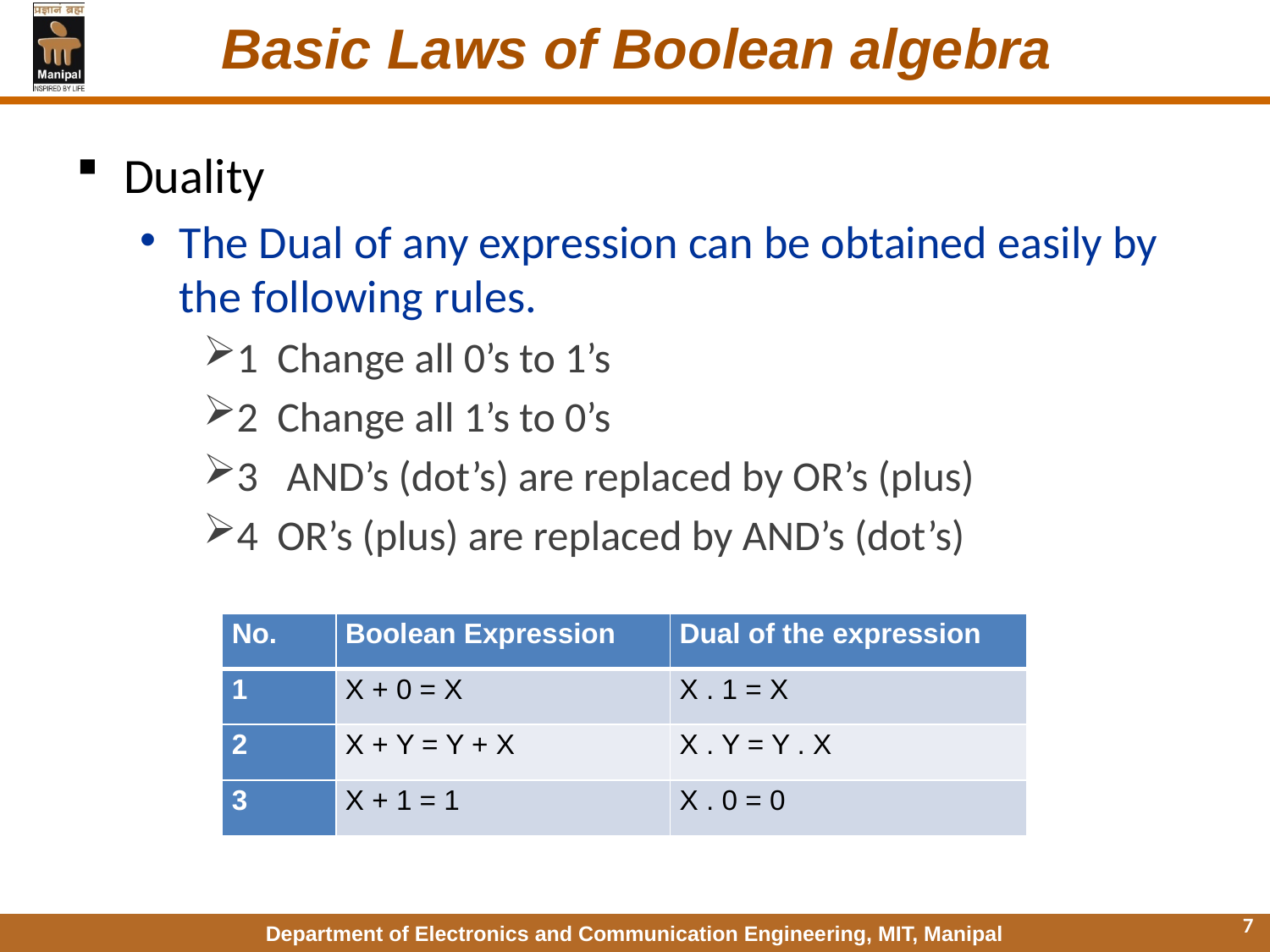

# Basic Laws of Boolean algebra
Duality
The Dual of any expression can be obtained easily by the following rules.
1  Change all 0’s to 1’s
2  Change all 1’s to 0’s
3   AND’s (dot’s) are replaced by OR’s (plus)
4  OR’s (plus) are replaced by AND’s (dot’s)

| No. | Boolean Expression | Dual of the expression |
| --- | --- | --- |
| 1 | X + 0 = X | X . 1 = X |
| 2 | X + Y = Y + X | X . Y = Y . X |
| 3 | X + 1 = 1 | X . 0 = 0 |
7